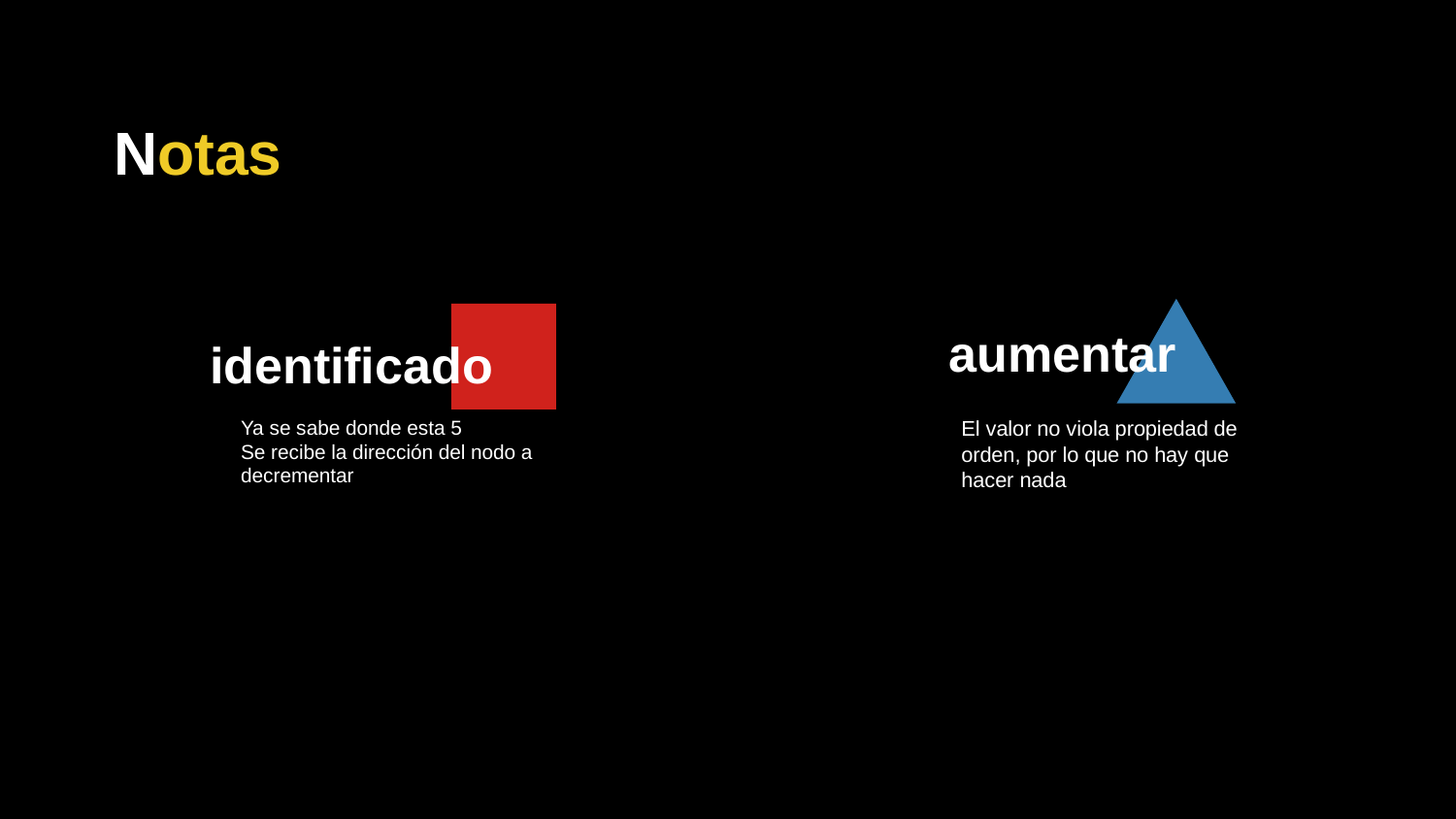

# Notas

aumentar
identificado
Ya se sabe donde esta 5
Se recibe la dirección del nodo a decrementar
El valor no viola propiedad de orden, por lo que no hay que hacer nada